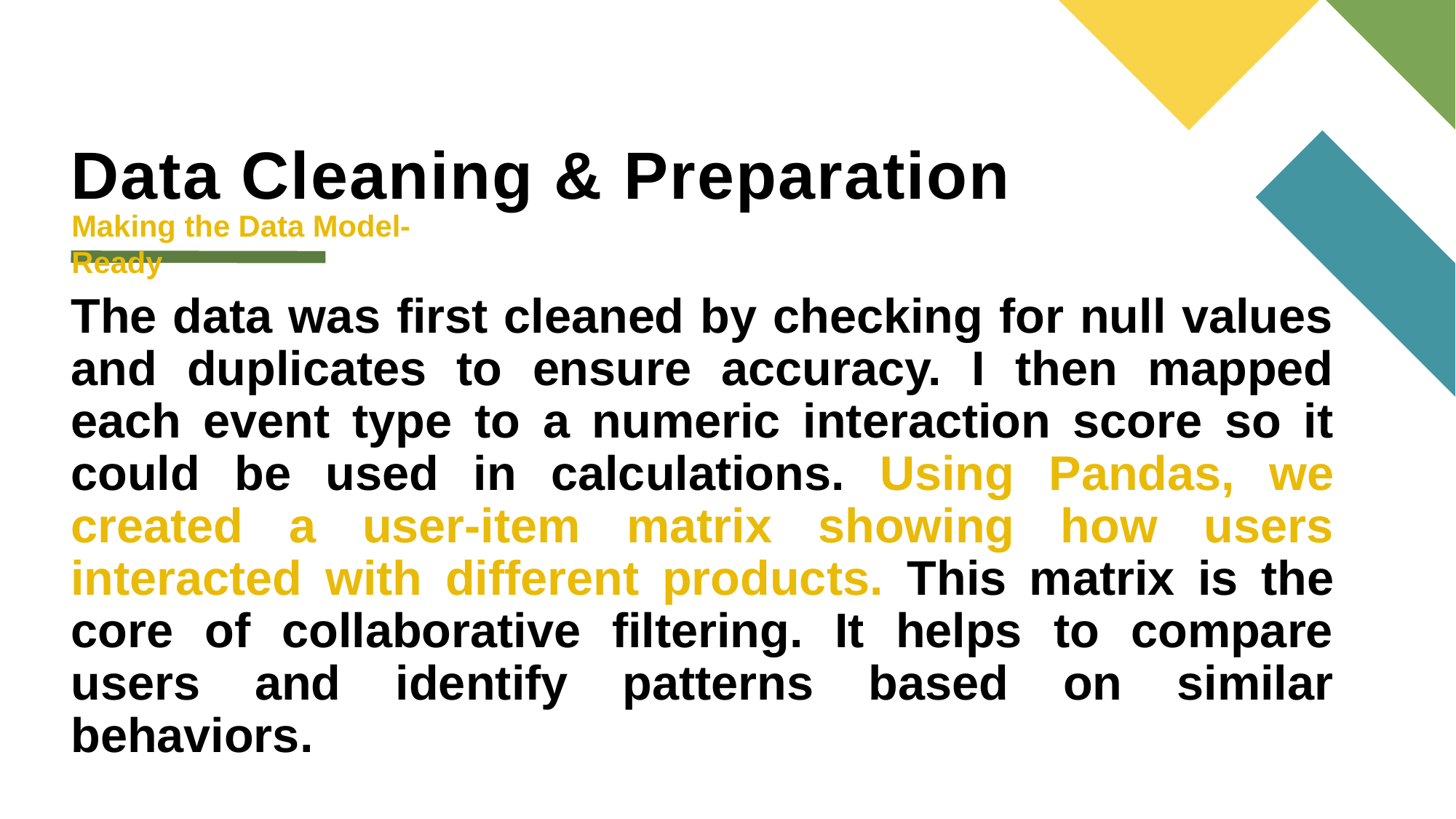

# Data Cleaning & Preparation
Making the Data Model-Ready

The data was first cleaned by checking for null values and duplicates to ensure accuracy. I then mapped each event type to a numeric interaction score so it could be used in calculations. Using Pandas, we created a user-item matrix showing how users interacted with different products. This matrix is the core of collaborative filtering. It helps to compare users and identify patterns based on similar behaviors.